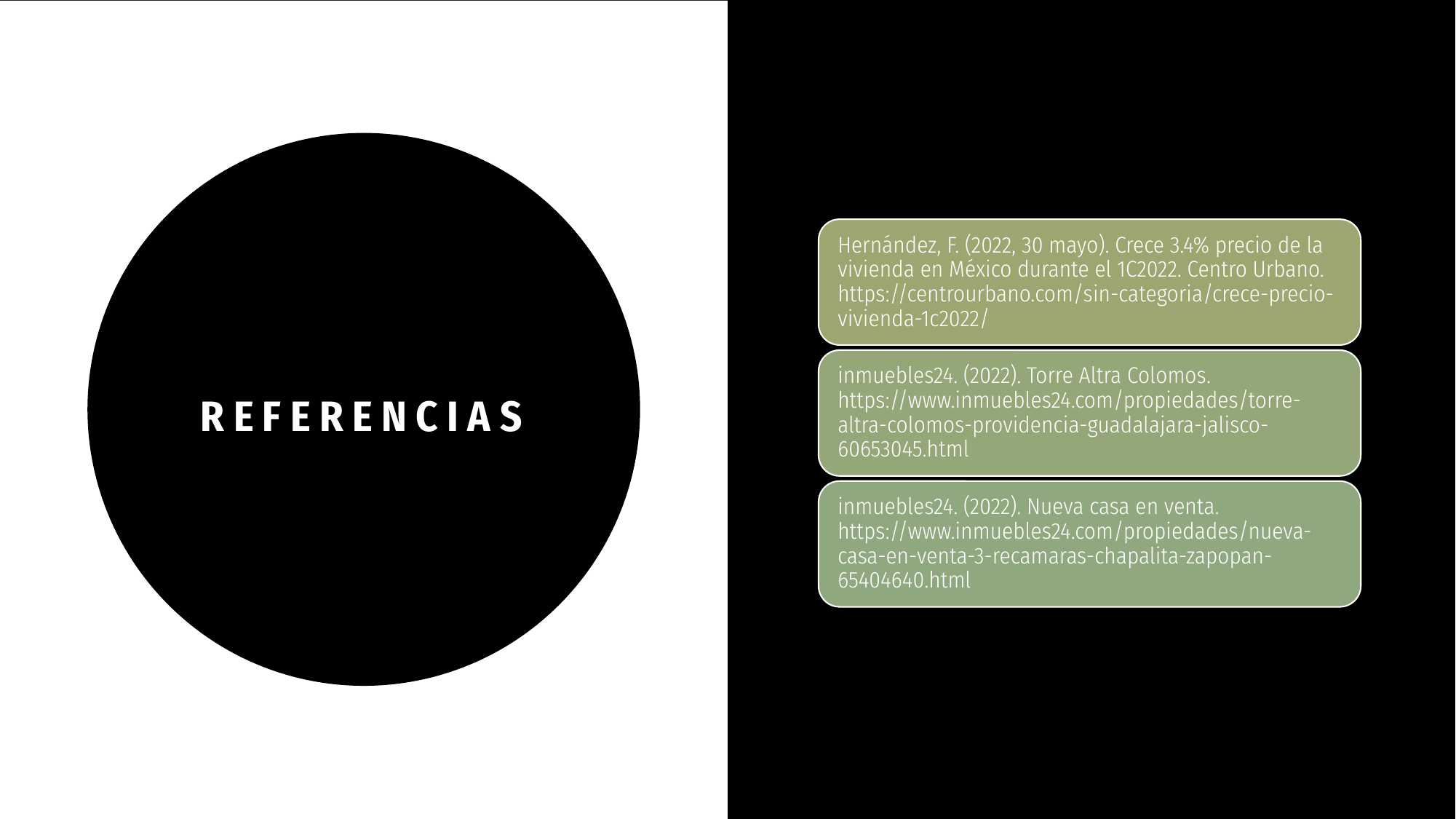

Hernández, F. (2022, 30 mayo). Crece 3.4% precio de la vivienda en México durante el 1C2022. Centro Urbano. https://centrourbano.com/sin-categoria/crece-precio-vivienda-1c2022/
inmuebles24. (2022). Torre Altra Colomos. https://www.inmuebles24.com/propiedades/torre-altra-colomos-providencia-guadalajara-jalisco-60653045.html
inmuebles24. (2022). Nueva casa en venta. https://www.inmuebles24.com/propiedades/nueva-casa-en-venta-3-recamaras-chapalita-zapopan-65404640.html

# referencias